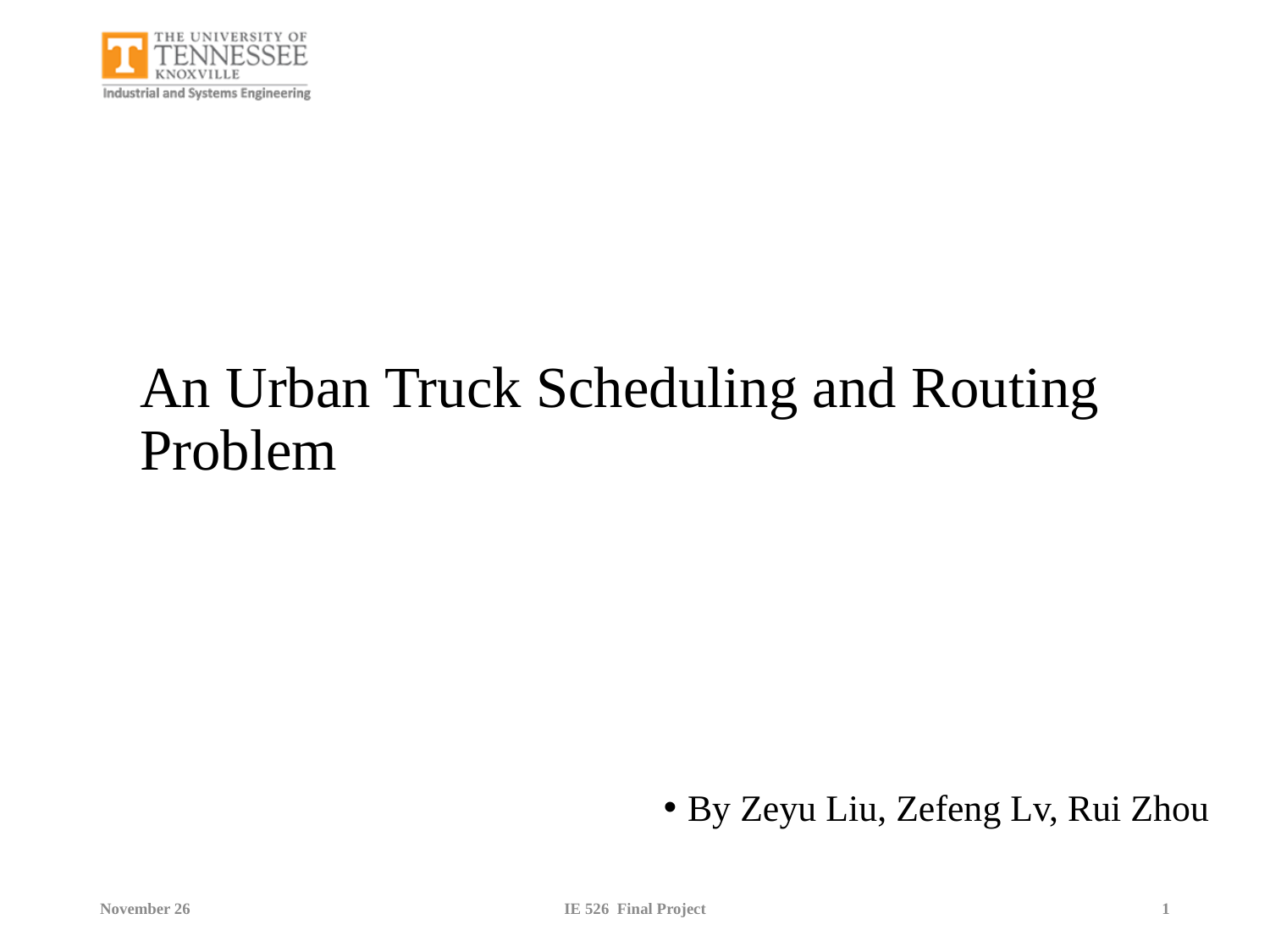

# An Urban Truck Scheduling and Routing Problem
By Zeyu Liu, Zefeng Lv, Rui Zhou
November 26
IE 526  Final Project
1